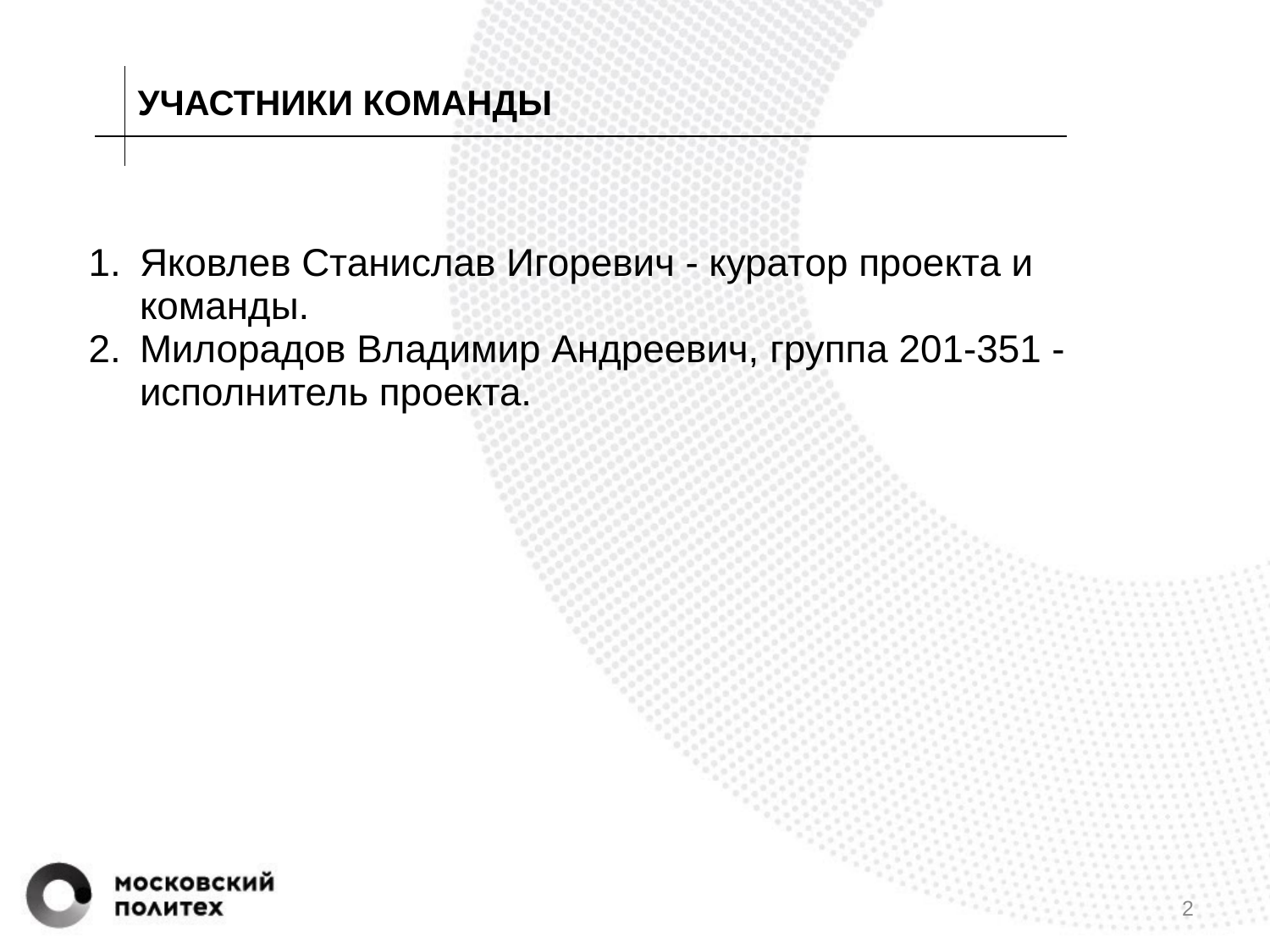

УЧАСТНИКИ КОМАНДЫ
Яковлев Станислав Игоревич - куратор проекта и команды.
Милорадов Владимир Андреевич, группа 201-351 - исполнитель проекта.
2